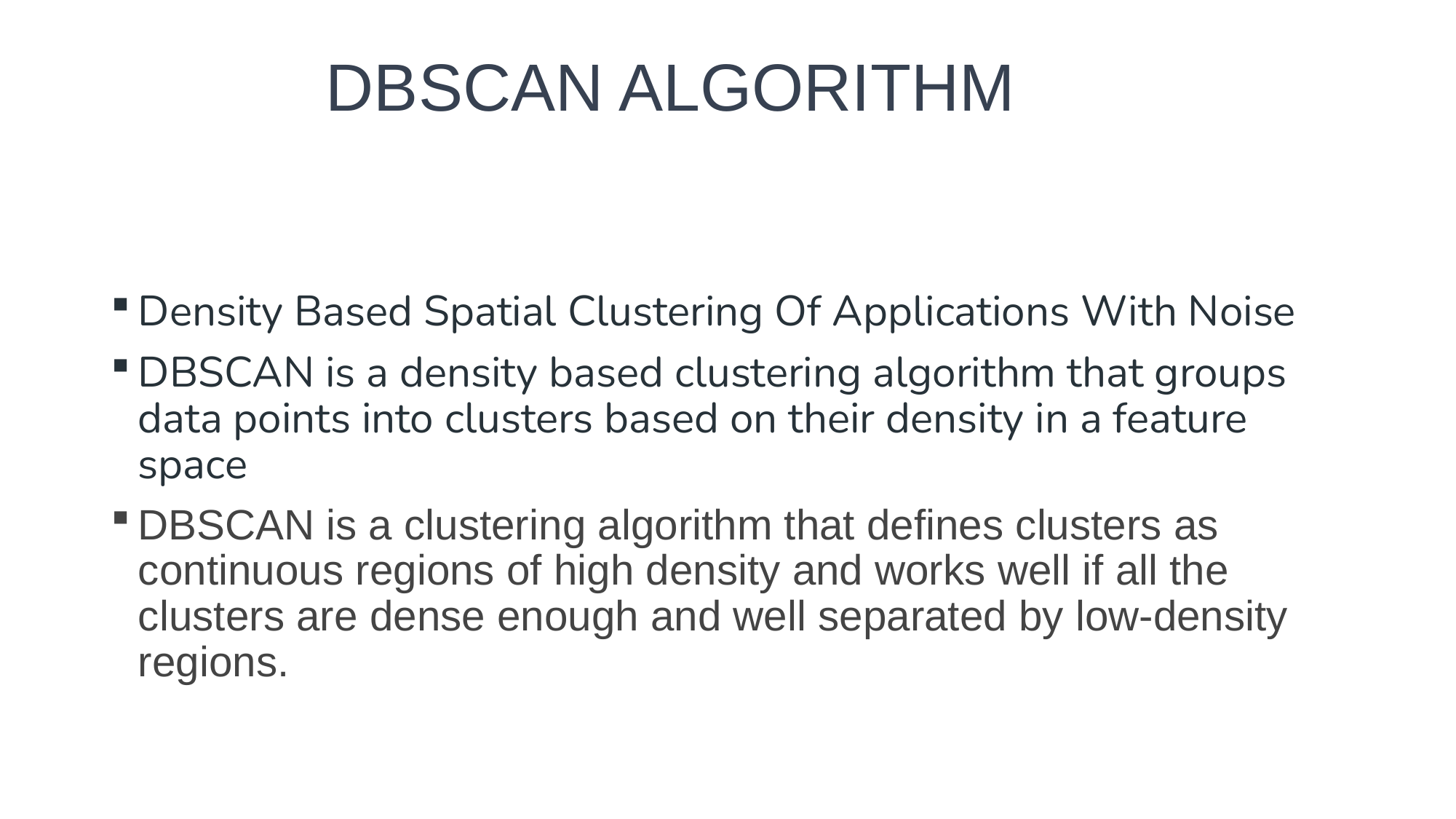

# DBSCAN ALGORITHM

Density Based Spatial Clustering Of Applications With Noise
DBSCAN is a density based clustering algorithm that groups data points into clusters based on their density in a feature space
DBSCAN is a clustering algorithm that defines clusters as continuous regions of high density and works well if all the clusters are dense enough and well separated by low-density regions.